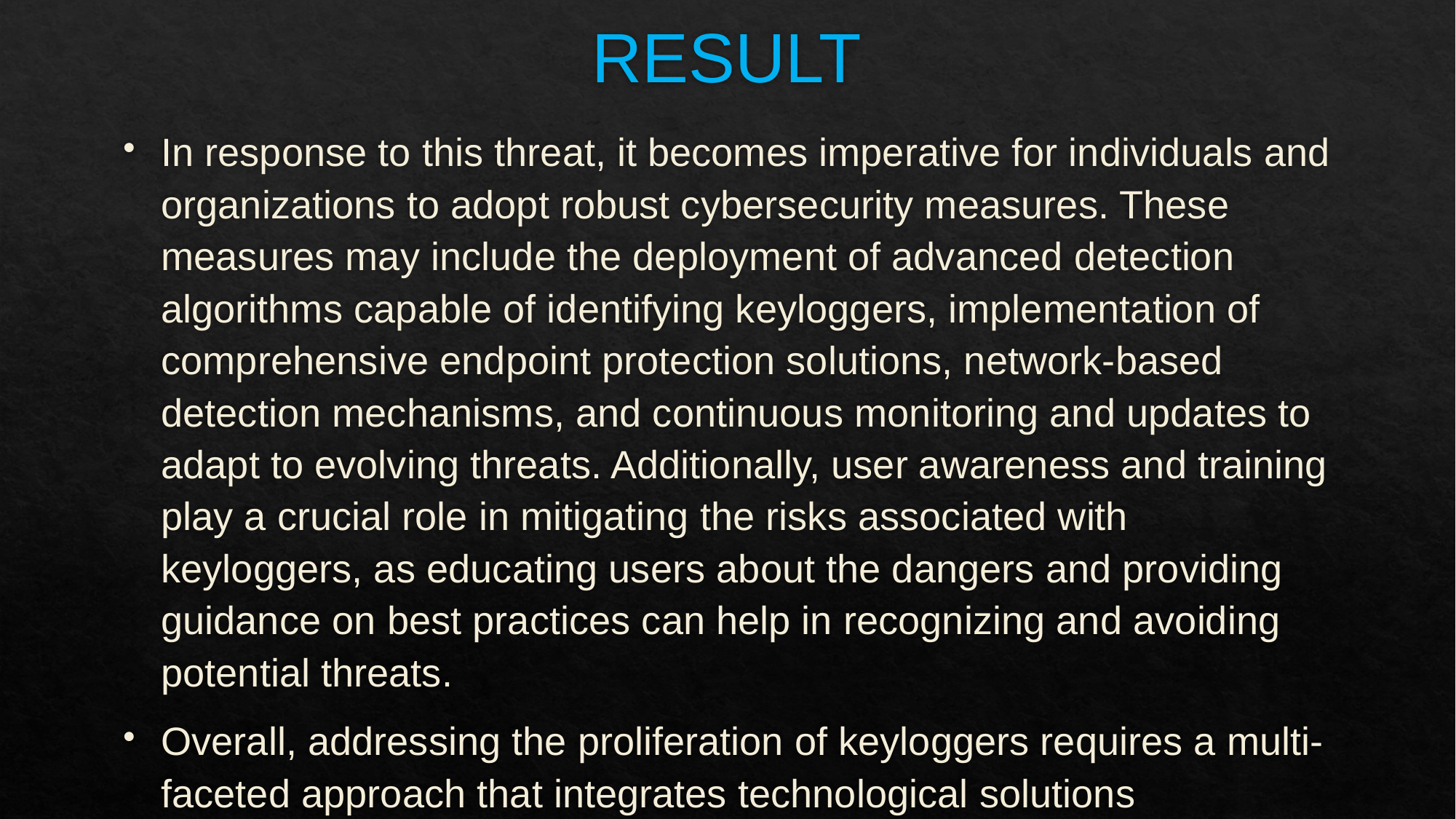

# RESULT
In response to this threat, it becomes imperative for individuals and organizations to adopt robust cybersecurity measures. These measures may include the deployment of advanced detection algorithms capable of identifying keyloggers, implementation of comprehensive endpoint protection solutions, network-based detection mechanisms, and continuous monitoring and updates to adapt to evolving threats. Additionally, user awareness and training play a crucial role in mitigating the risks associated with keyloggers, as educating users about the dangers and providing guidance on best practices can help in recognizing and avoiding potential threats.
Overall, addressing the proliferation of keyloggers requires a multi-faceted approach that integrates technological solutions